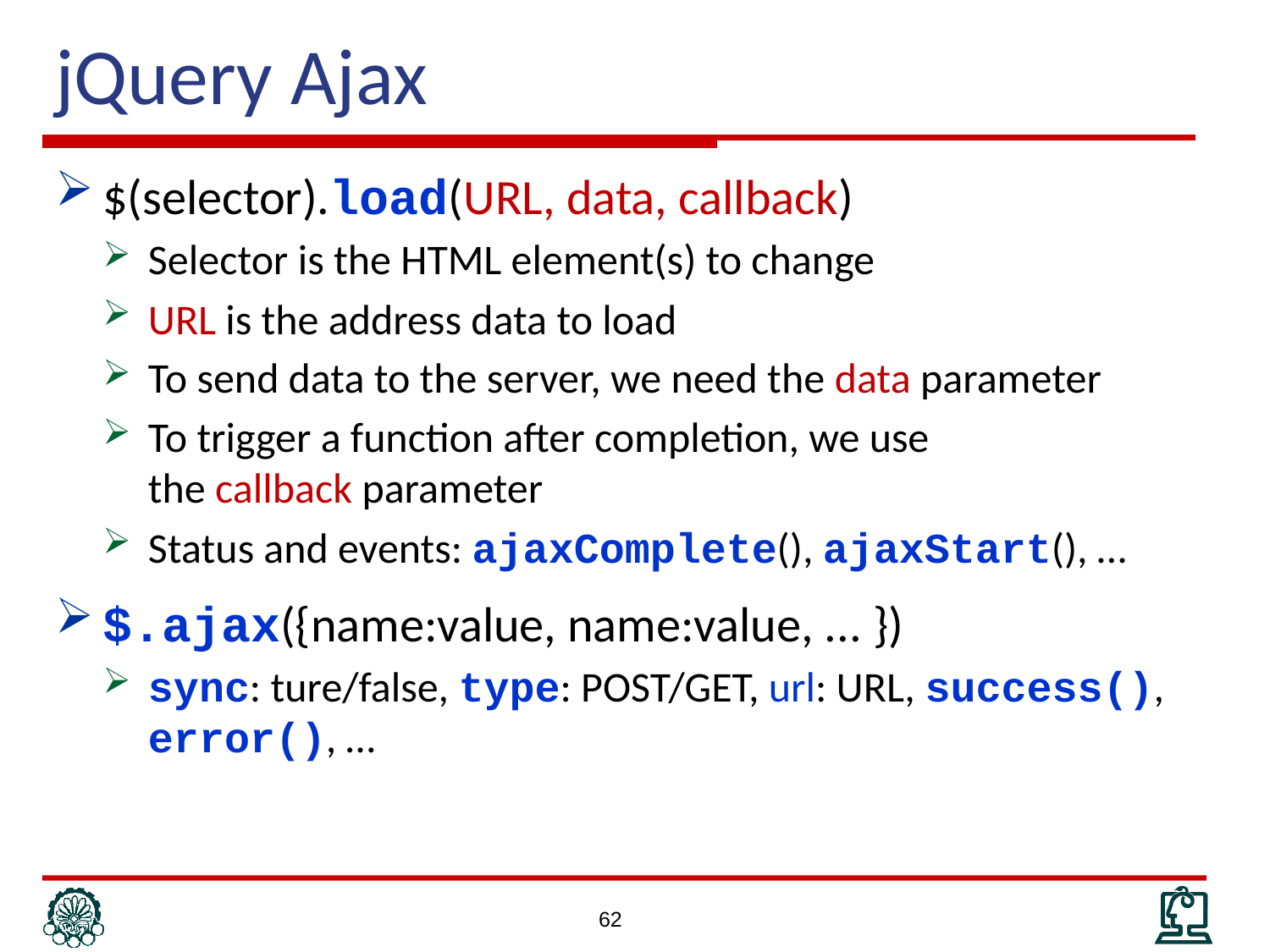

# jQuery Ajax
$(selector).load(URL, data, callback)
Selector is the HTML element(s) to change
URL is the address data to load
To send data to the server, we need the data parameter
To trigger a function after completion, we use the callback parameter
Status and events: ajaxComplete(), ajaxStart(), …
$.ajax({name:value, name:value, ... })
sync: ture/false, type: POST/GET, url: URL, success(), error(), …

62